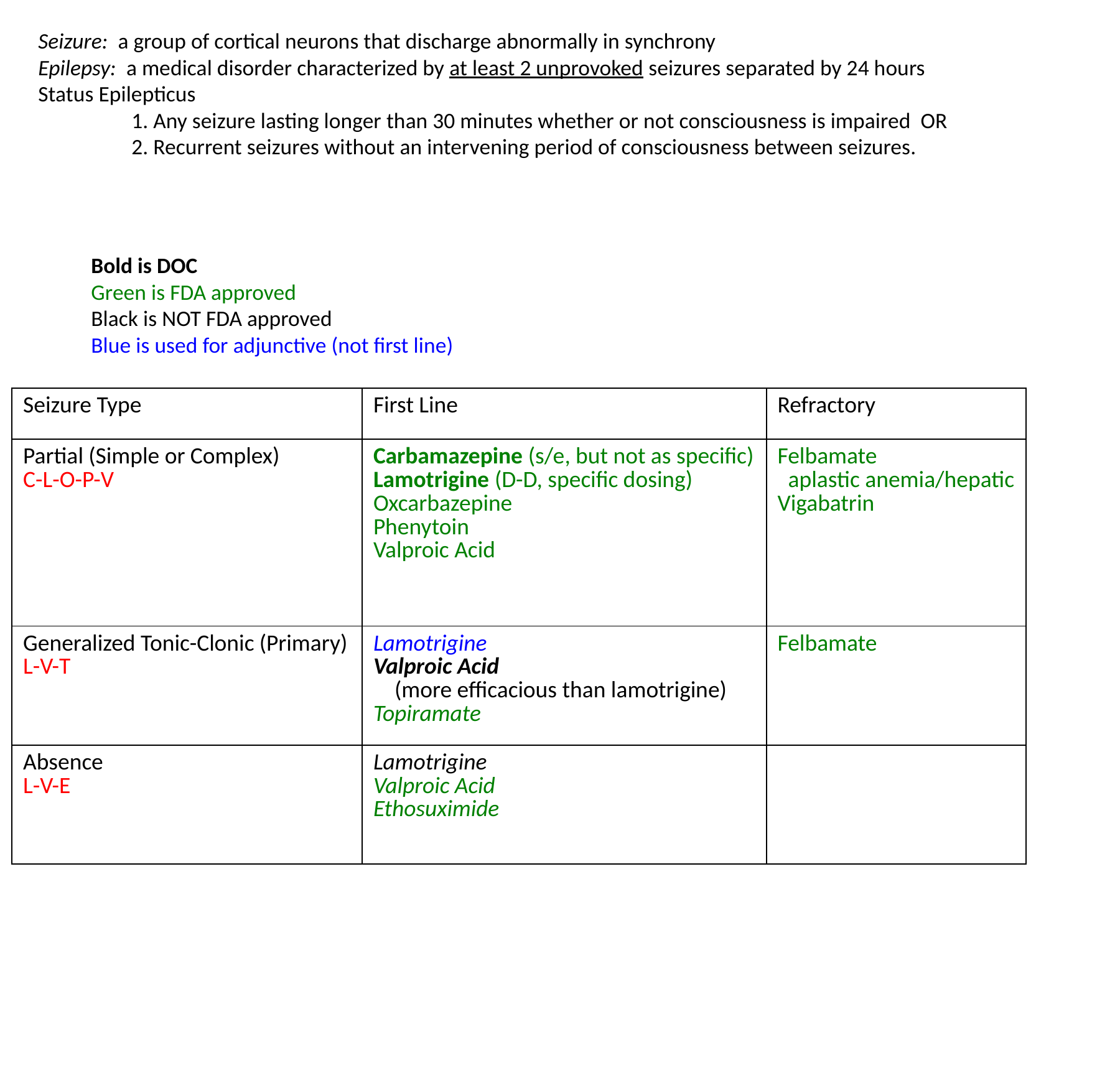

Seizure:  a group of cortical neurons that discharge abnormally in synchrony
Epilepsy:  a medical disorder characterized by at least 2 unprovoked seizures separated by 24 hours
Status Epilepticus
	1. Any seizure lasting longer than 30 minutes whether or not consciousness is impaired  OR
	2. Recurrent seizures without an intervening period of consciousness between seizures.

Bold is DOC
Green is FDA approved
Black is NOT FDA approved
Blue is used for adjunctive (not first line)
| Seizure Type | First Line | Refractory |
| --- | --- | --- |
| Partial (Simple or Complex) C-L-O-P-V | Carbamazepine (s/e, but not as specific) Lamotrigine (D-D, specific dosing) Oxcarbazepine Phenytoin Valproic Acid | Felbamate aplastic anemia/hepatic Vigabatrin |
| Generalized Tonic-Clonic (Primary) L-V-T | Lamotrigine Valproic Acid (more efficacious than lamotrigine) Topiramate | Felbamate |
| Absence L-V-E | Lamotrigine Valproic Acid Ethosuximide |  |